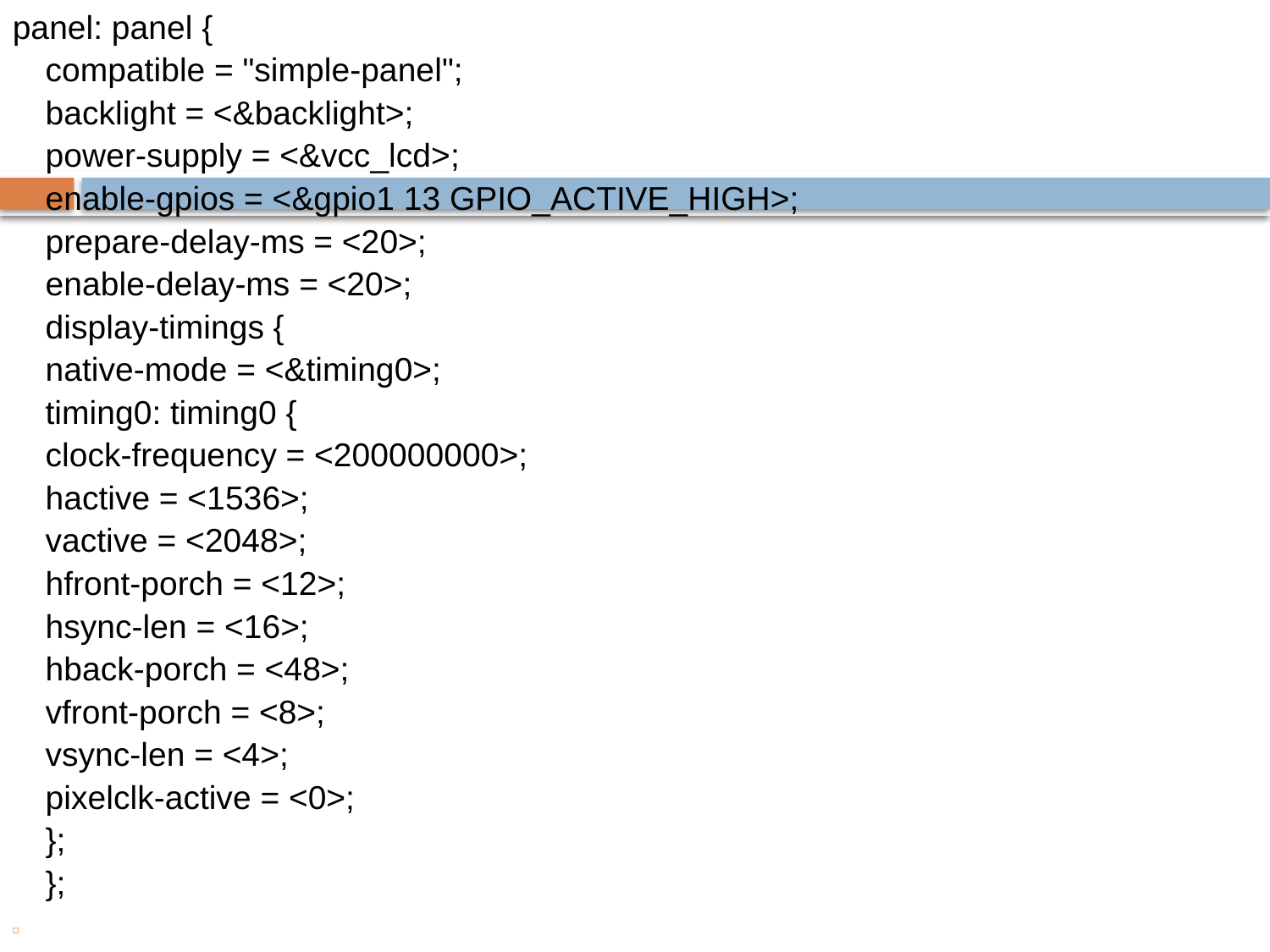

panel: panel {
		compatible = "simple-panel";
		backlight = <&backlight>;
		power-supply = <&vcc_lcd>;
		enable-gpios = <&gpio1 13 GPIO_ACTIVE_HIGH>;
		prepare-delay-ms = <20>;
		enable-delay-ms = <20>;
		display-timings {
			native-mode = <&timing0>;
			timing0: timing0 {
				clock-frequency = <200000000>;
				hactive = <1536>;
				vactive = <2048>;
				hfront-porch = <12>;
				hsync-len = <16>;
				hback-porch = <48>;
				vfront-porch = <8>;
				vsync-len = <4>;
				pixelclk-active = <0>;
			};
		};